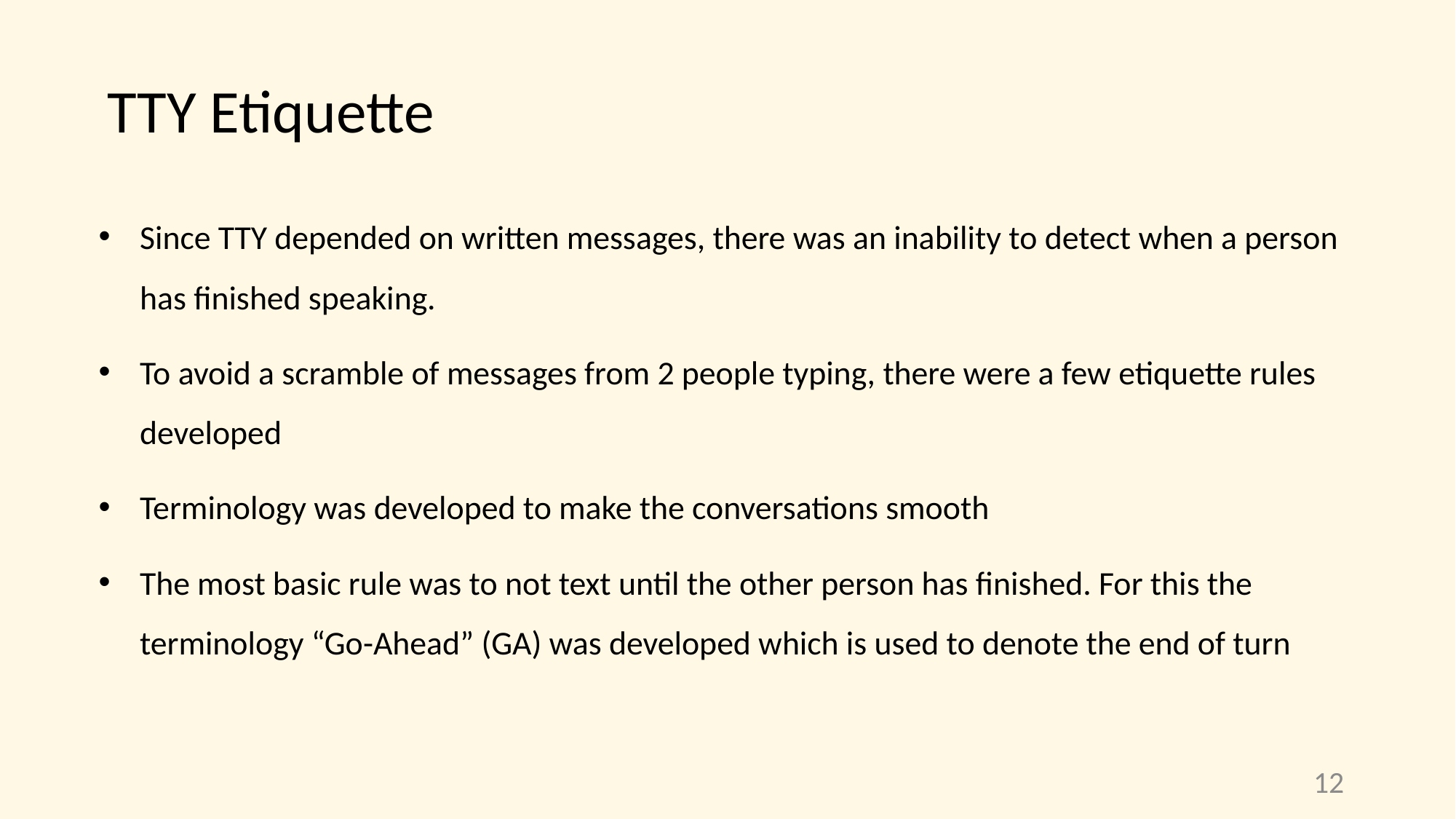

# TTY Etiquette
Since TTY depended on written messages, there was an inability to detect when a person has finished speaking.
To avoid a scramble of messages from 2 people typing, there were a few etiquette rules developed
Terminology was developed to make the conversations smooth
The most basic rule was to not text until the other person has finished. For this the terminology “Go-Ahead” (GA) was developed which is used to denote the end of turn
12